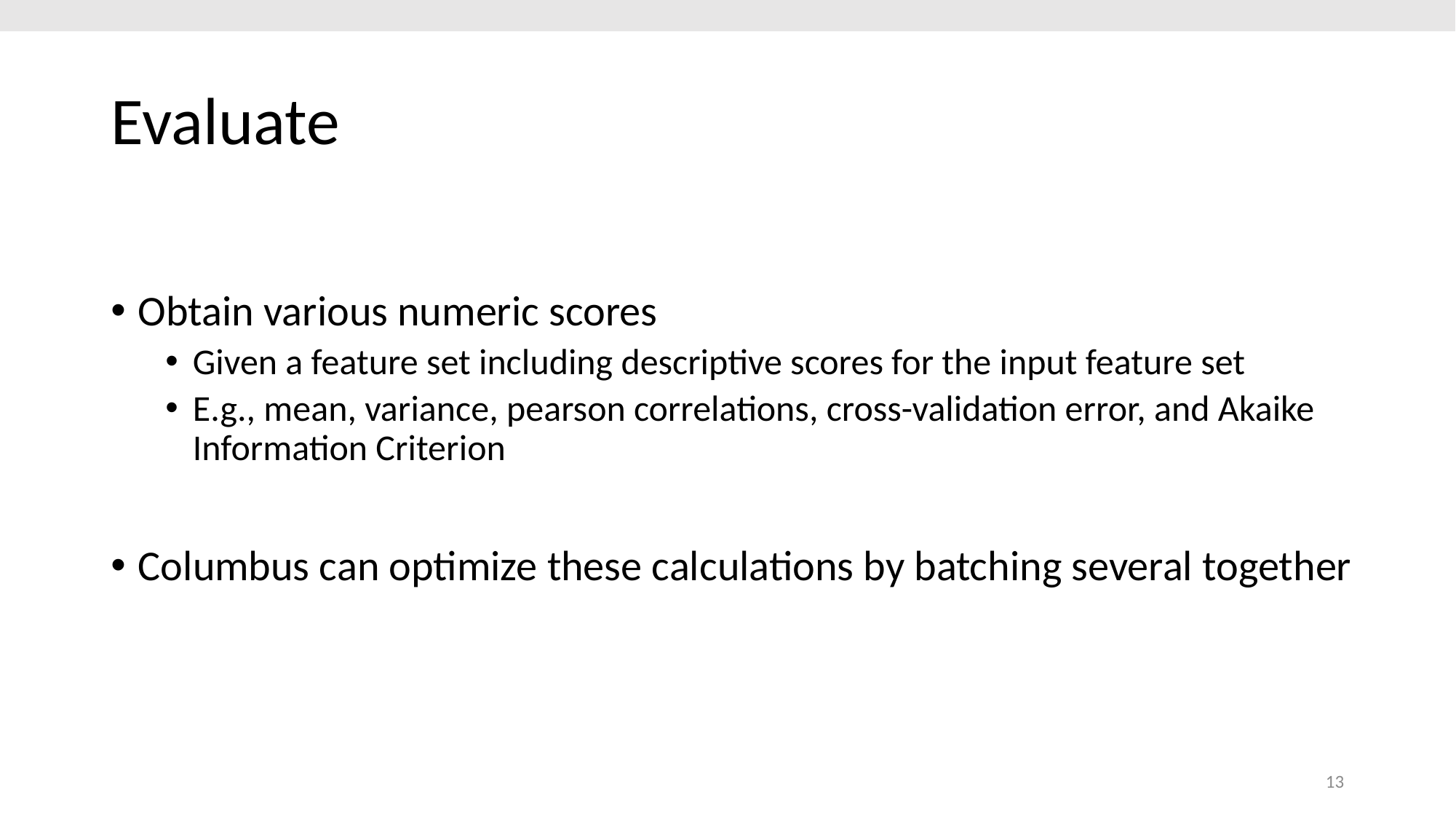

# Evaluate

Obtain various numeric scores
Given a feature set including descriptive scores for the input feature set
E.g., mean, variance, pearson correlations, cross-validation error, and Akaike Information Criterion

Columbus can optimize these calculations by batching several together
13